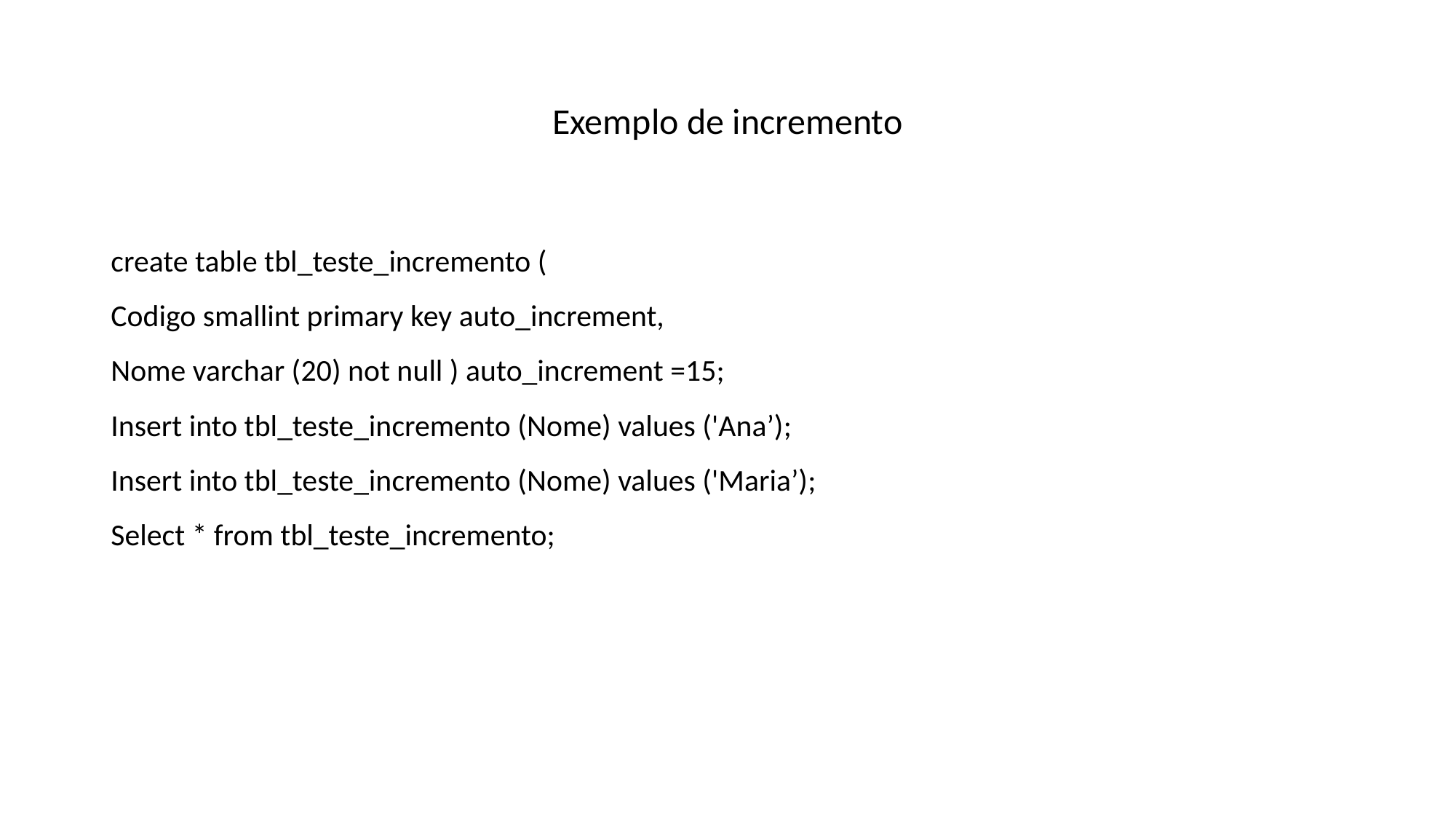

# Exemplo de incremento
create table tbl_teste_incremento (
Codigo smallint primary key auto_increment,
Nome varchar (20) not null ) auto_increment =15;
Insert into tbl_teste_incremento (Nome) values ('Ana’);
Insert into tbl_teste_incremento (Nome) values ('Maria’);
Select * from tbl_teste_incremento;